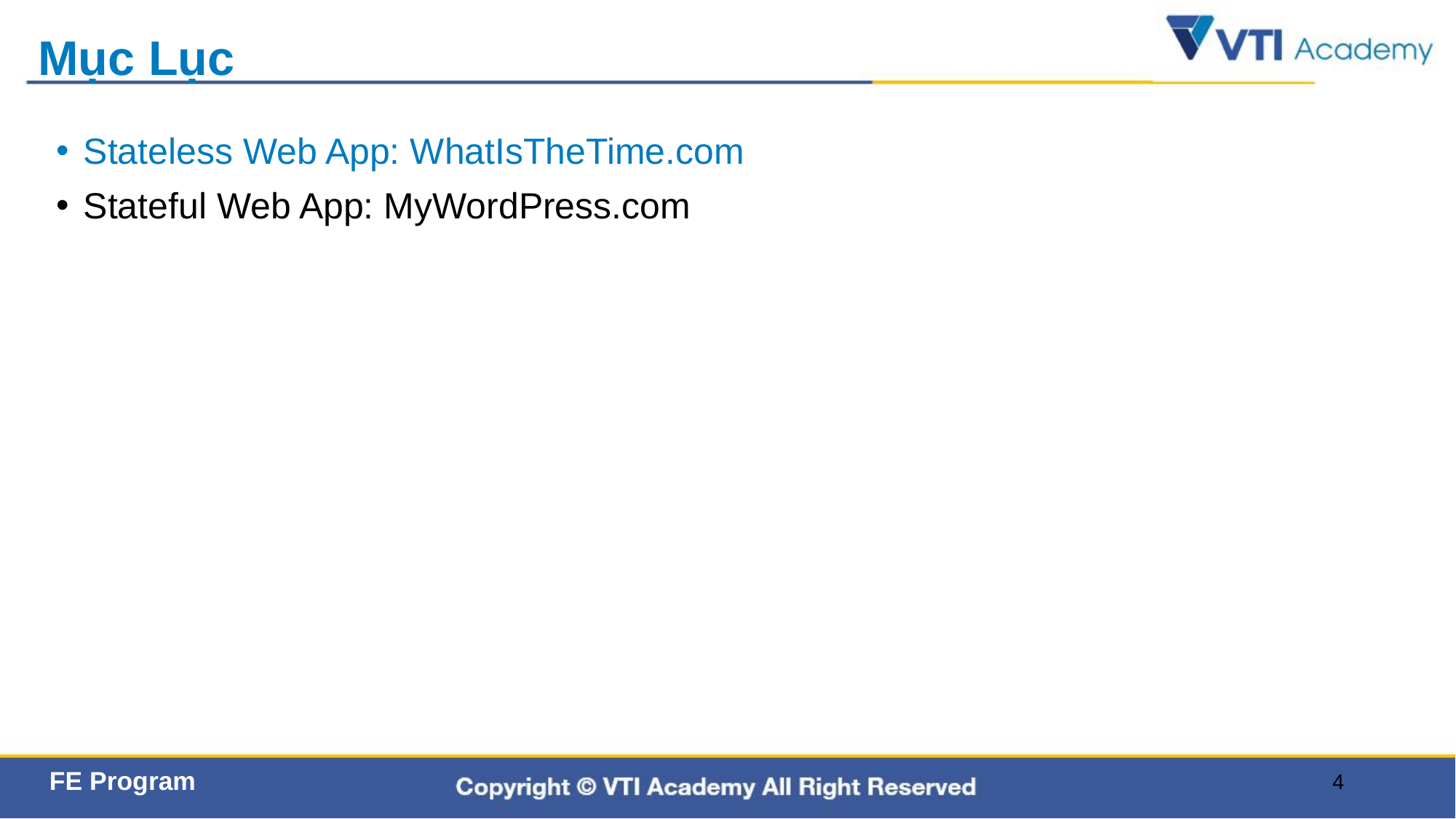

# Mục Lục
Stateless Web App: WhatIsTheTime.com
Stateful Web App: MyWordPress.com

4